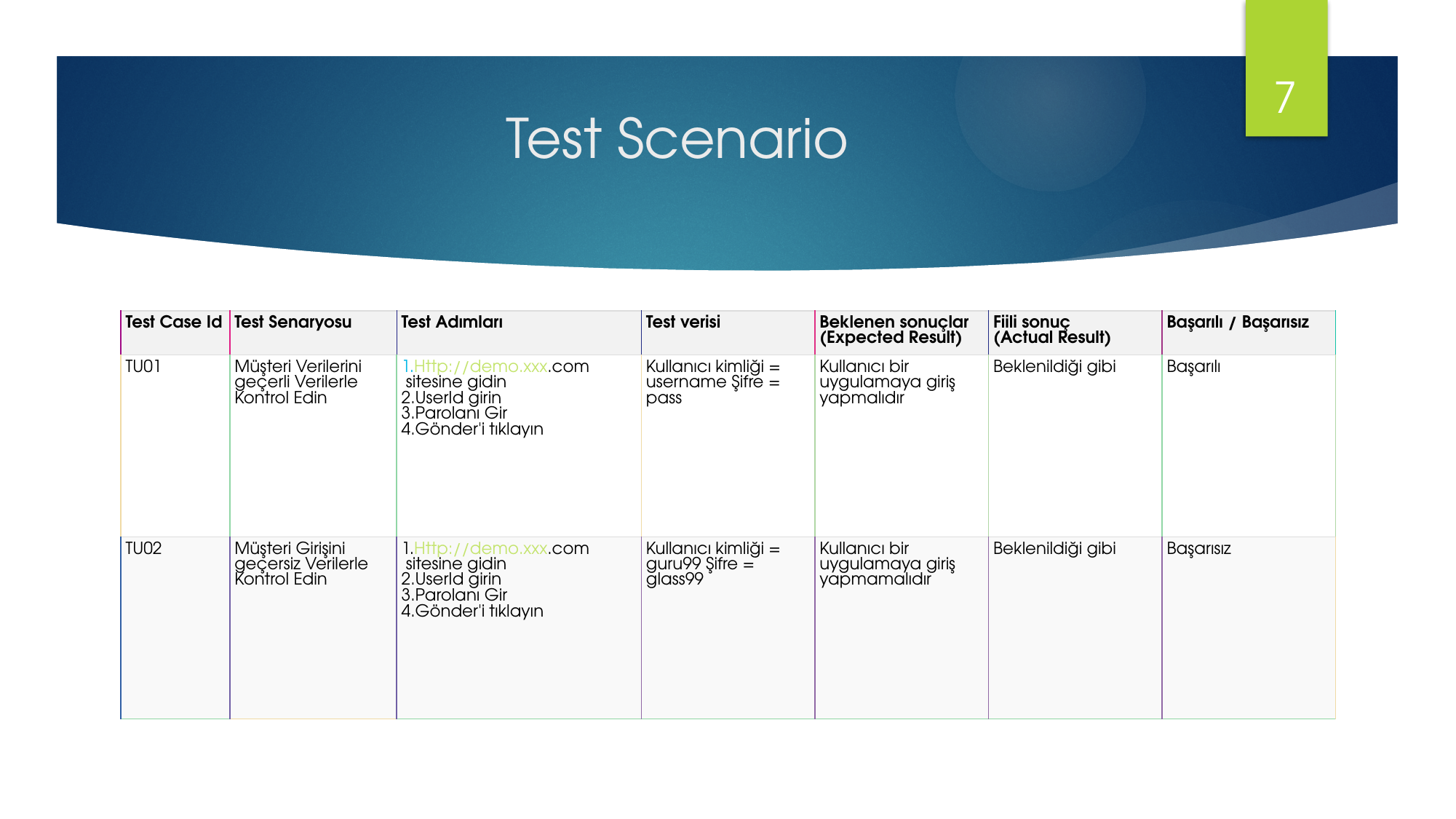

7
# Test Scenario
| Test Case Id | Test Senaryosu | Test Adımları | Test verisi | Beklenen sonuçlar (Expected Result) | Fiili sonuç (Actual Result) | Başarılı / Başarısız |
| --- | --- | --- | --- | --- | --- | --- |
| TU01 | Müşteri Verilerini geçerli Verilerle Kontrol Edin | Http://demo.xxx.com sitesine gidin UserId girin Parolanı Gir Gönder'i tıklayın | Kullanıcı kimliği = username Şifre = pass | Kullanıcı bir uygulamaya giriş yapmalıdır | Beklenildiği gibi | Başarılı |
| TU02 | Müşteri Girişini geçersiz Verilerle Kontrol Edin | Http://demo.xxx.com sitesine gidin UserId girin Parolanı Gir Gönder'i tıklayın | Kullanıcı kimliği = guru99 Şifre = glass99 | Kullanıcı bir uygulamaya giriş yapmamalıdır | Beklenildiği gibi | Başarısız |